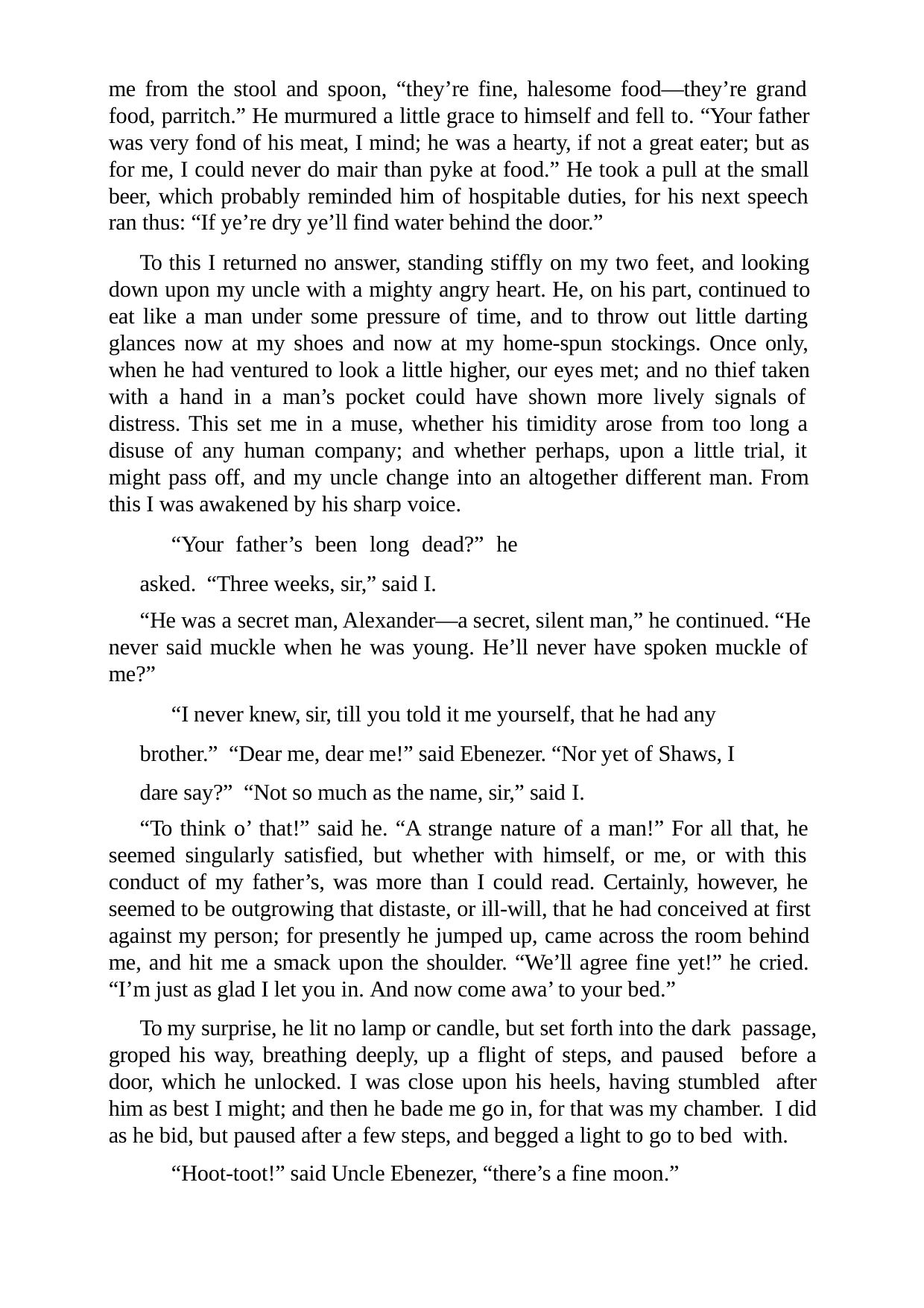

me from the stool and spoon, “they’re fine, halesome food—they’re grand  food, parritch.” He murmured a little grace to himself and fell to. “Your father  was very fond of his meat, I mind; he was a hearty, if not a great eater; but as  for me, I could never do mair than pyke at food.” He took a pull at the small  beer, which probably reminded him of hospitable duties, for his next speech  ran thus: “If ye’re dry ye’ll find water behind the door.”
To this I returned no answer, standing stiffly on my two feet, and looking  down upon my uncle with a mighty angry heart. He, on his part, continued to  eat like a man under some pressure of time, and to throw out little darting  glances now at my shoes and now at my home-spun stockings. Once only,  when he had ventured to look a little higher, our eyes met; and no thief taken  with a hand in a man’s pocket could have shown more lively signals of  distress. This set me in a muse, whether his timidity arose from too long a  disuse of any human company; and whether perhaps, upon a little trial, it  might pass off, and my uncle change into an altogether different man. From  this I was awakened by his sharp voice.
“Your father’s been long dead?” he asked.  “Three weeks, sir,” said I.
“He was a secret man, Alexander—a secret, silent man,” he continued. “He  never said muckle when he was young. He’ll never have spoken muckle of  me?”
“I never knew, sir, till you told it me yourself, that he had any brother.”  “Dear me, dear me!” said Ebenezer. “Nor yet of Shaws, I dare say?”  “Not so much as the name, sir,” said I.
“To think o’ that!” said he. “A strange nature of a man!” For all that, he  seemed singularly satisfied, but whether with himself, or me, or with this  conduct of my father’s, was more than I could read. Certainly, however, he  seemed to be outgrowing that distaste, or ill-will, that he had conceived at first  against my person; for presently he jumped up, came across the room behind  me, and hit me a smack upon the shoulder. “We’ll agree fine yet!” he cried.  “I’m just as glad I let you in. And now come awa’ to your bed.”
To my surprise, he lit no lamp or candle, but set forth into the dark  passage, groped his way, breathing deeply, up a flight of steps, and paused  before a door, which he unlocked. I was close upon his heels, having stumbled  after him as best I might; and then he bade me go in, for that was my chamber.  I did as he bid, but paused after a few steps, and begged a light to go to bed  with.
“Hoot-toot!” said Uncle Ebenezer, “there’s a fine moon.”